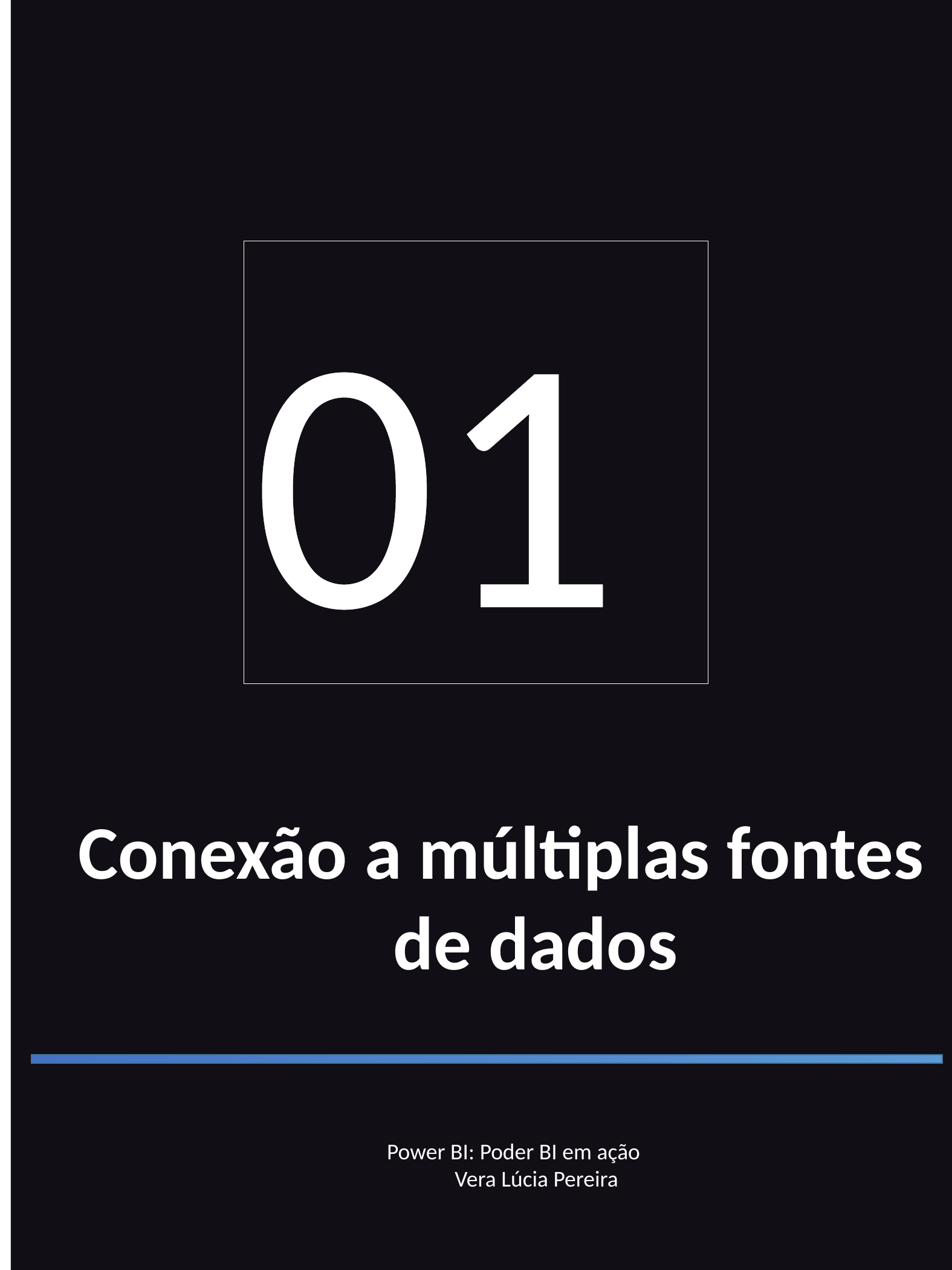

01
Conexão a múltiplas fontes
  de dados

Power BI: Poder BI em ação
         Vera Lúcia Pereira